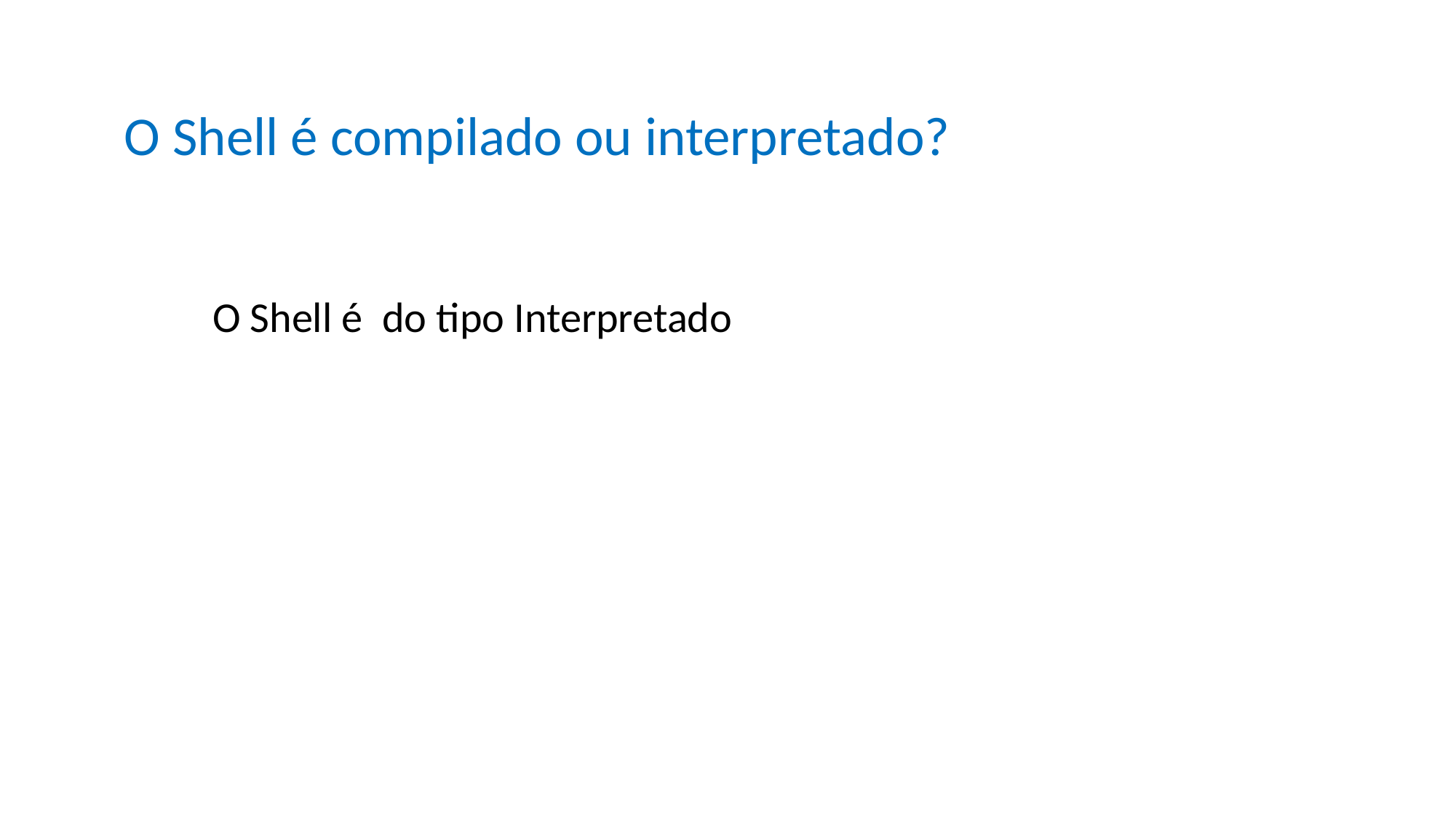

O Shell é compilado ou interpretado?

O Shell é  do tipo Interpretado